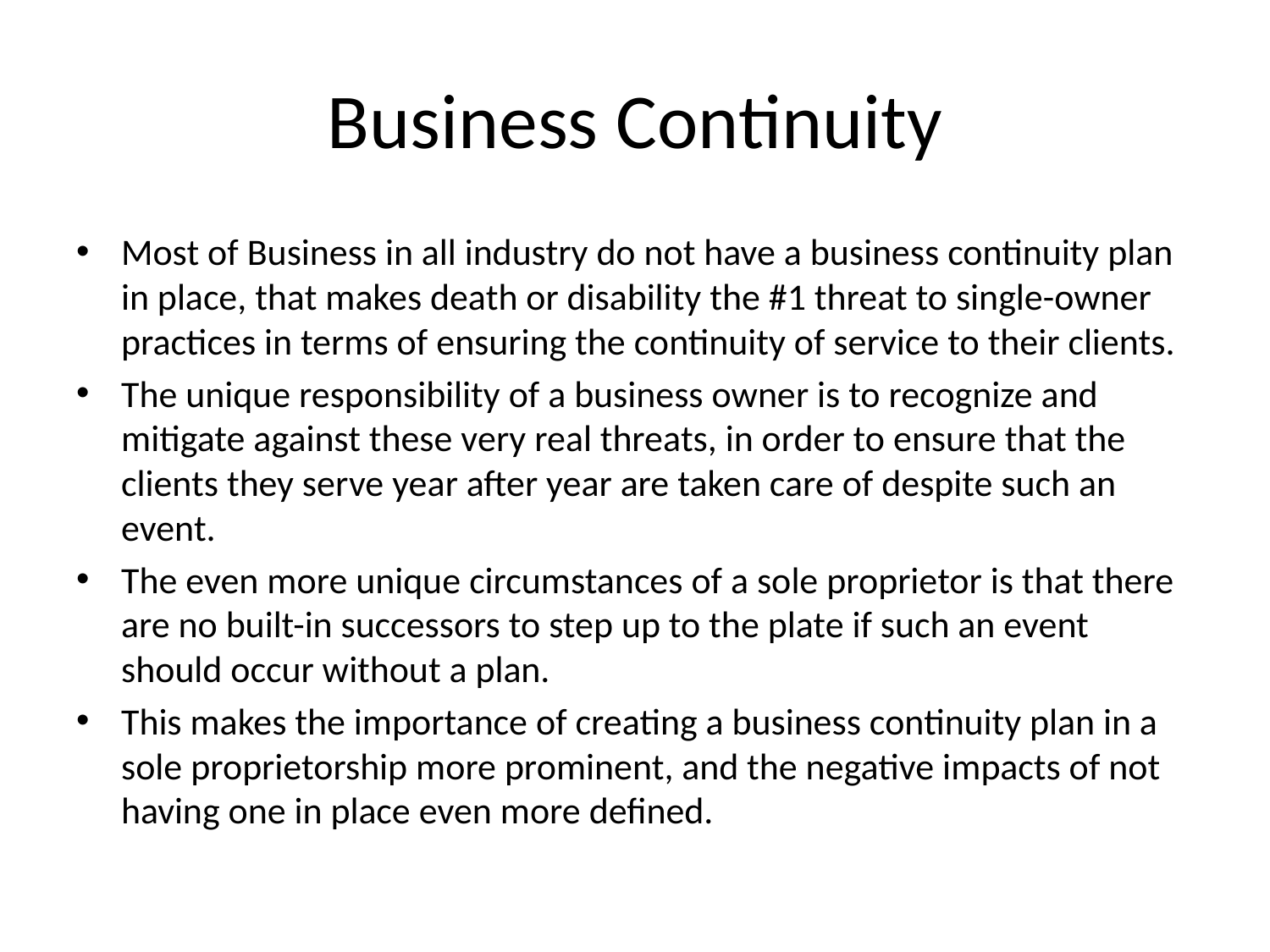

# Business Continuity
Most of Business in all industry do not have a business continuity plan in place, that makes death or disability the #1 threat to single-owner practices in terms of ensuring the continuity of service to their clients.
The unique responsibility of a business owner is to recognize and mitigate against these very real threats, in order to ensure that the clients they serve year after year are taken care of despite such an event.
The even more unique circumstances of a sole proprietor is that there are no built-in successors to step up to the plate if such an event should occur without a plan.
This makes the importance of creating a business continuity plan in a sole proprietorship more prominent, and the negative impacts of not having one in place even more defined.